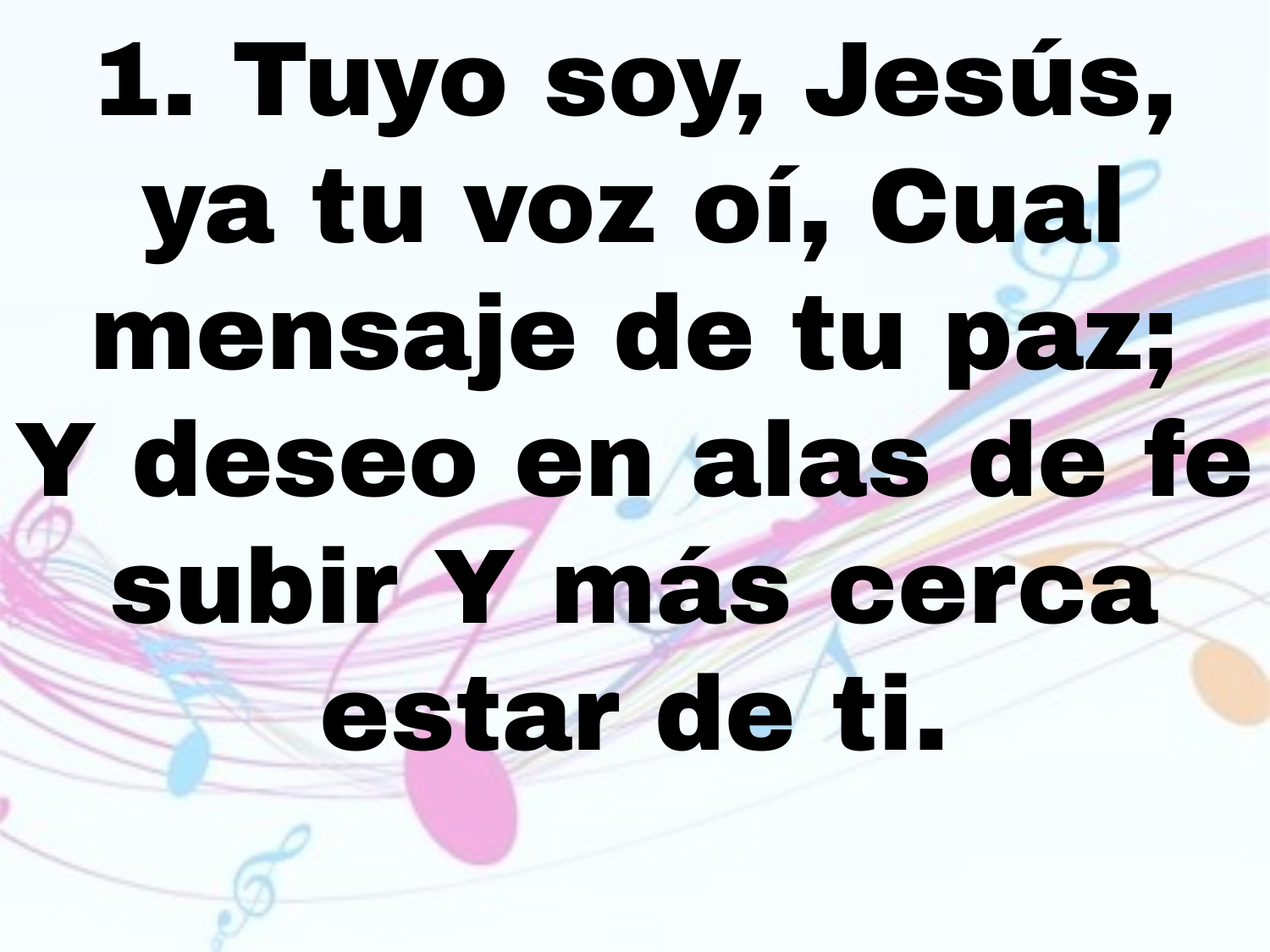

1. Tuyo soy, Jesús, ya tu voz oí, Cual mensaje de tu paz;
Y deseo en alas de fe subir Y más cerca estar de ti.